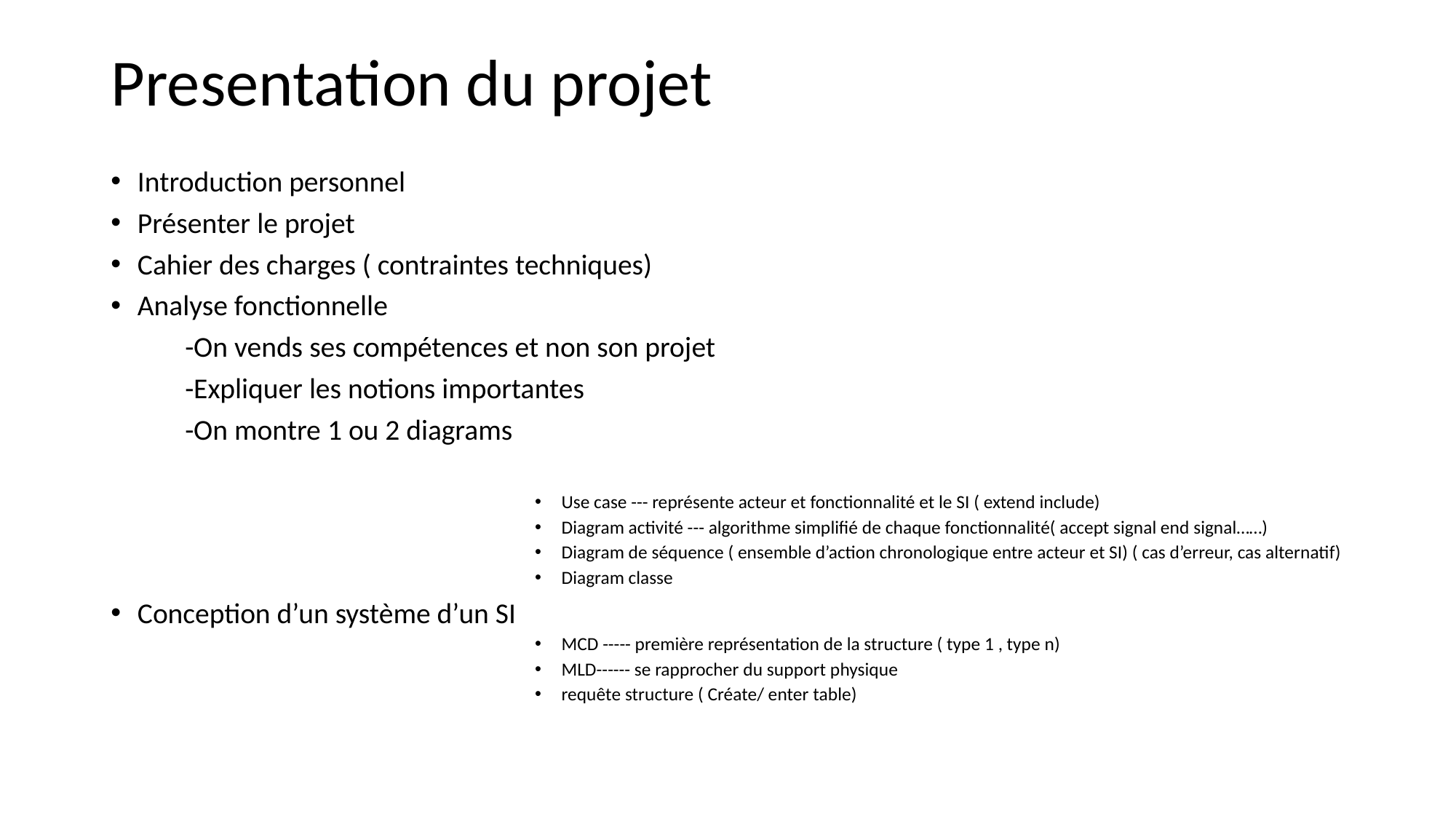

# Presentation du projet
Introduction personnel
Présenter le projet
Cahier des charges ( contraintes techniques)
Analyse fonctionnelle
	-On vends ses compétences et non son projet
	-Expliquer les notions importantes
	-On montre 1 ou 2 diagrams

Use case --- représente acteur et fonctionnalité et le SI ( extend include)
Diagram activité --- algorithme simplifié de chaque fonctionnalité( accept signal end signal……)
Diagram de séquence ( ensemble d’action chronologique entre acteur et SI) ( cas d’erreur, cas alternatif)
Diagram classe
Conception d’un système d’un SI
MCD ----- première représentation de la structure ( type 1 , type n)
MLD------ se rapprocher du support physique
requête structure ( Créate/ enter table)